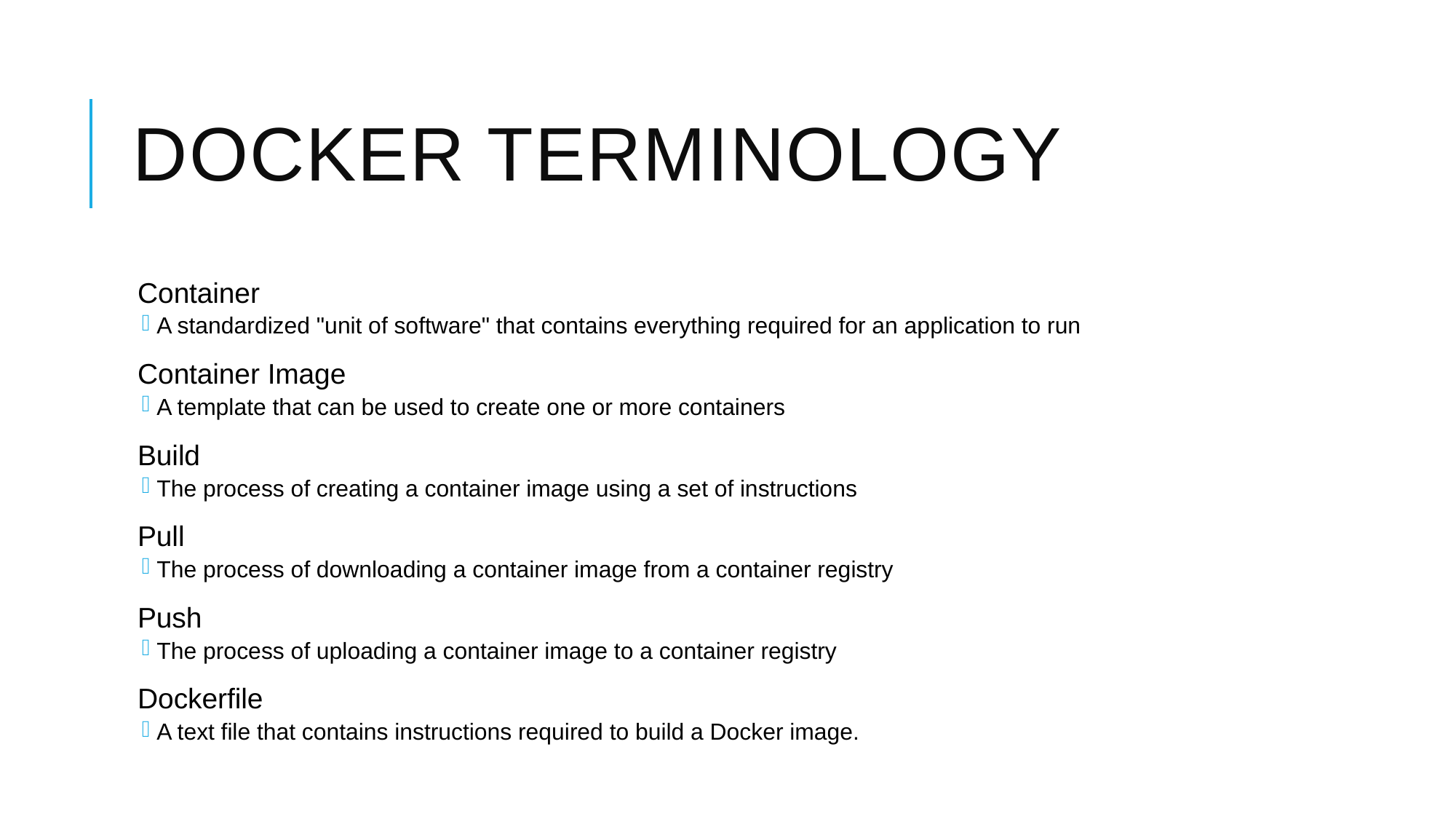

# Docker terminology
Container
A standardized "unit of software" that contains everything required for an application to run
Container Image
A template that can be used to create one or more containers
Build
The process of creating a container image using a set of instructions
Pull
The process of downloading a container image from a container registry
Push
The process of uploading a container image to a container registry
Dockerfile
A text file that contains instructions required to build a Docker image.